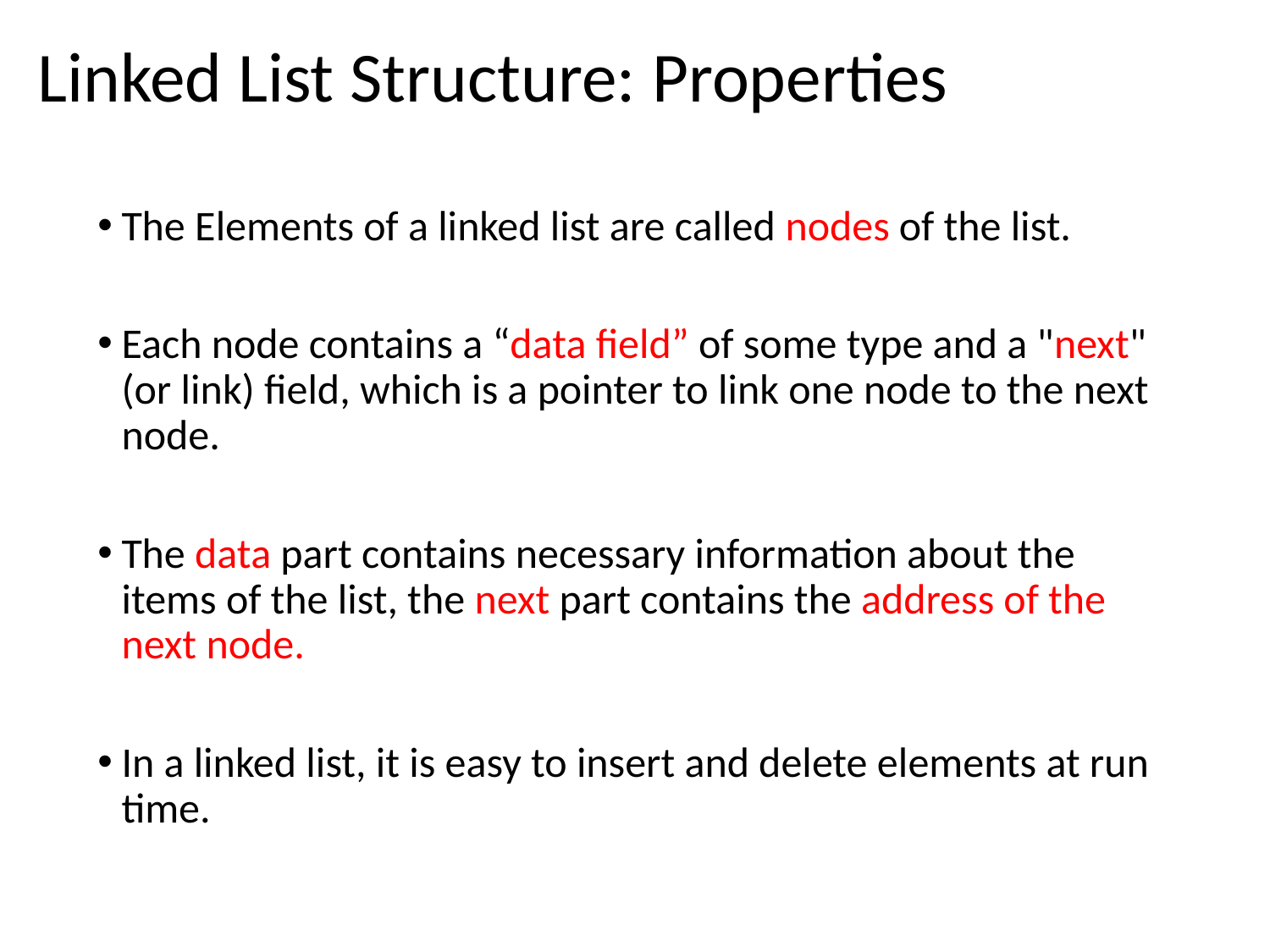

# Linked List Structure: Properties
The Elements of a linked list are called nodes of the list.

Each node contains a “data field” of some type and a "next" (or link) field, which is a pointer to link one node to the next node.

The data part contains necessary information about the items of the list, the next part contains the address of the next node.

In a linked list, it is easy to insert and delete elements at run time.